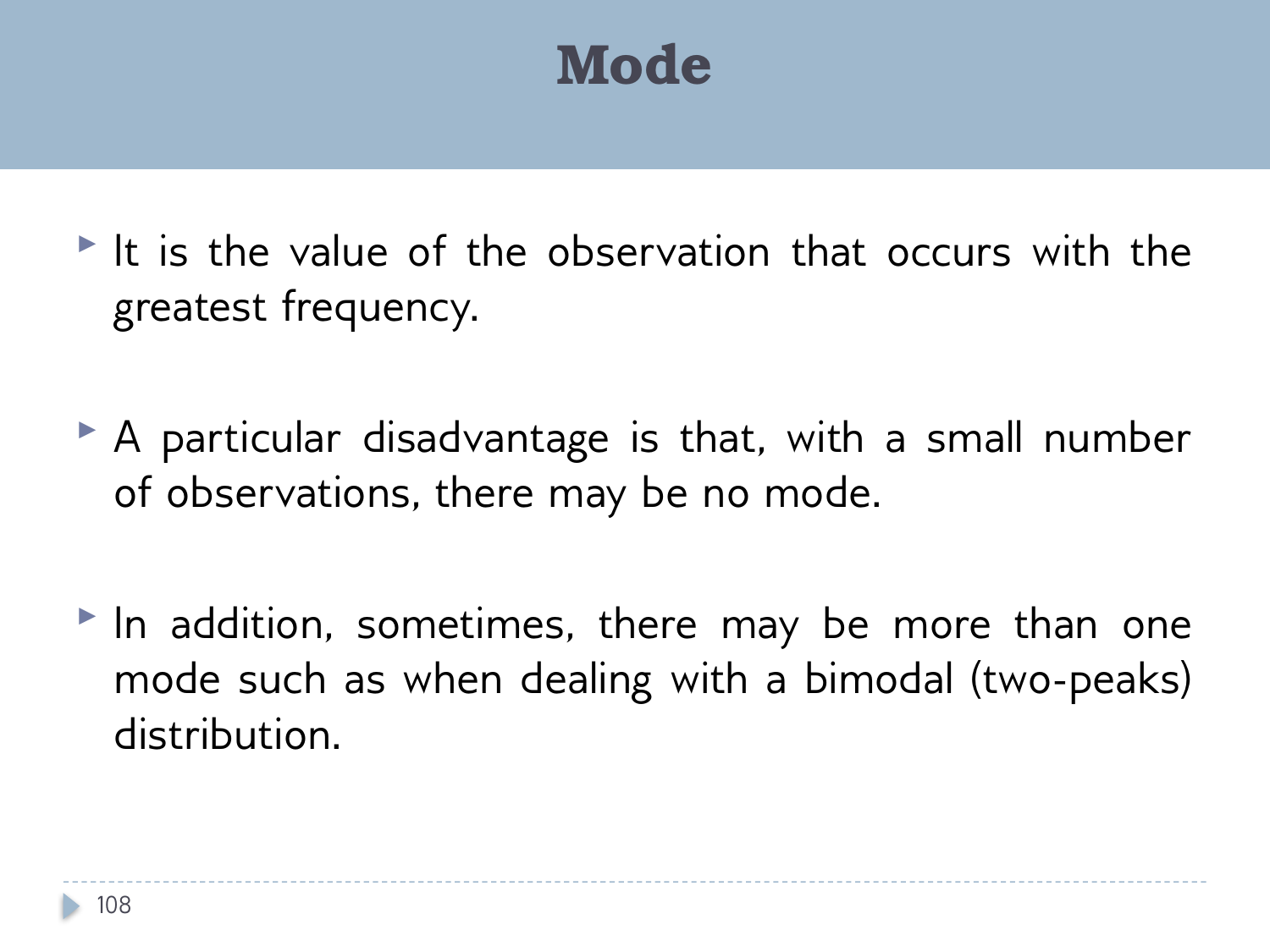

# Mode

It is the value of the observation that occurs with the greatest frequency.

A particular disadvantage is that, with a small number of observations, there may be no mode.

In addition, sometimes, there may be more than one mode such as when dealing with a bimodal (two-peaks) distribution.
108